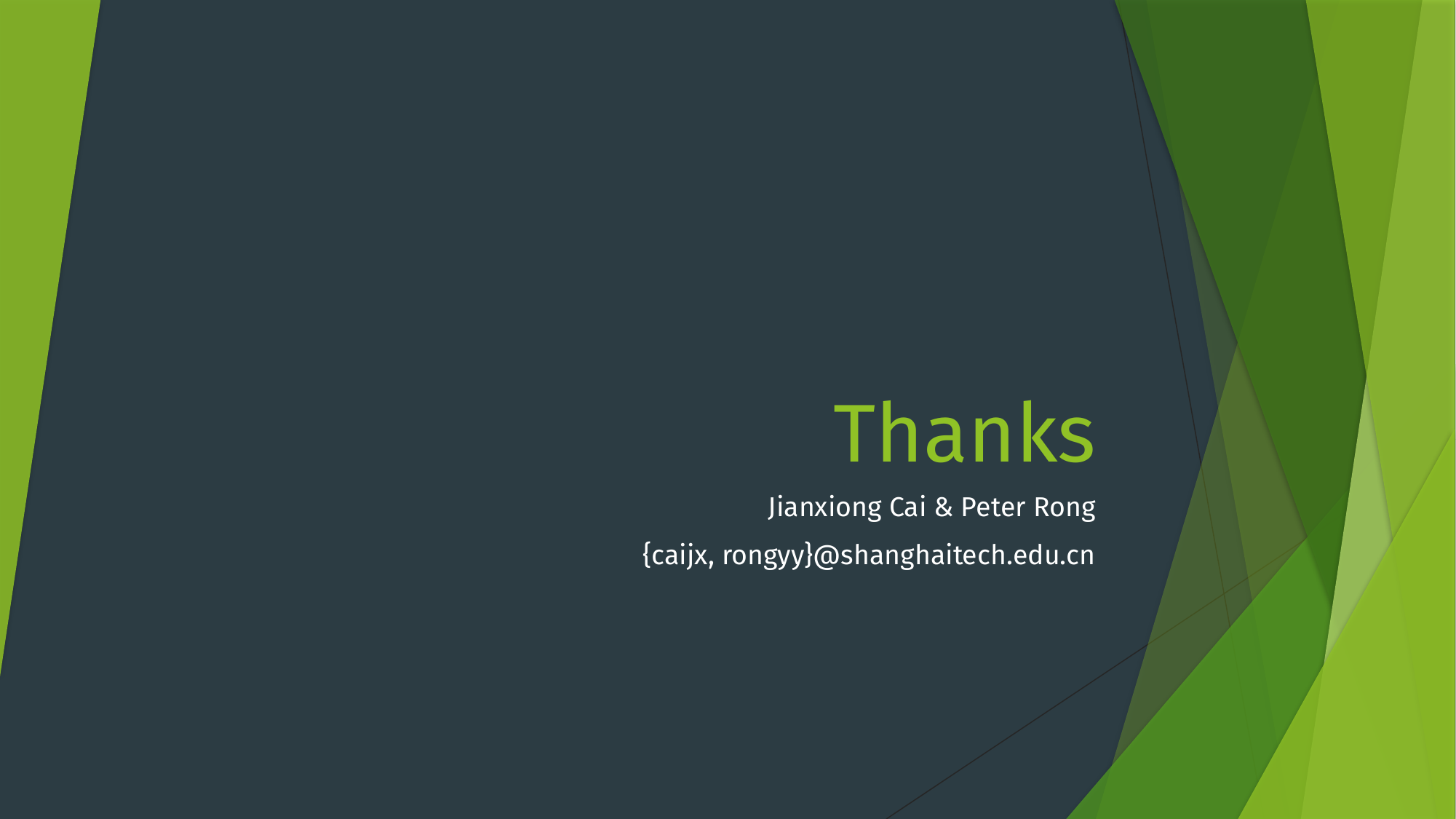

# Thanks
Jianxiong Cai & Peter Rong
{caijx, rongyy}@shanghaitech.edu.cn